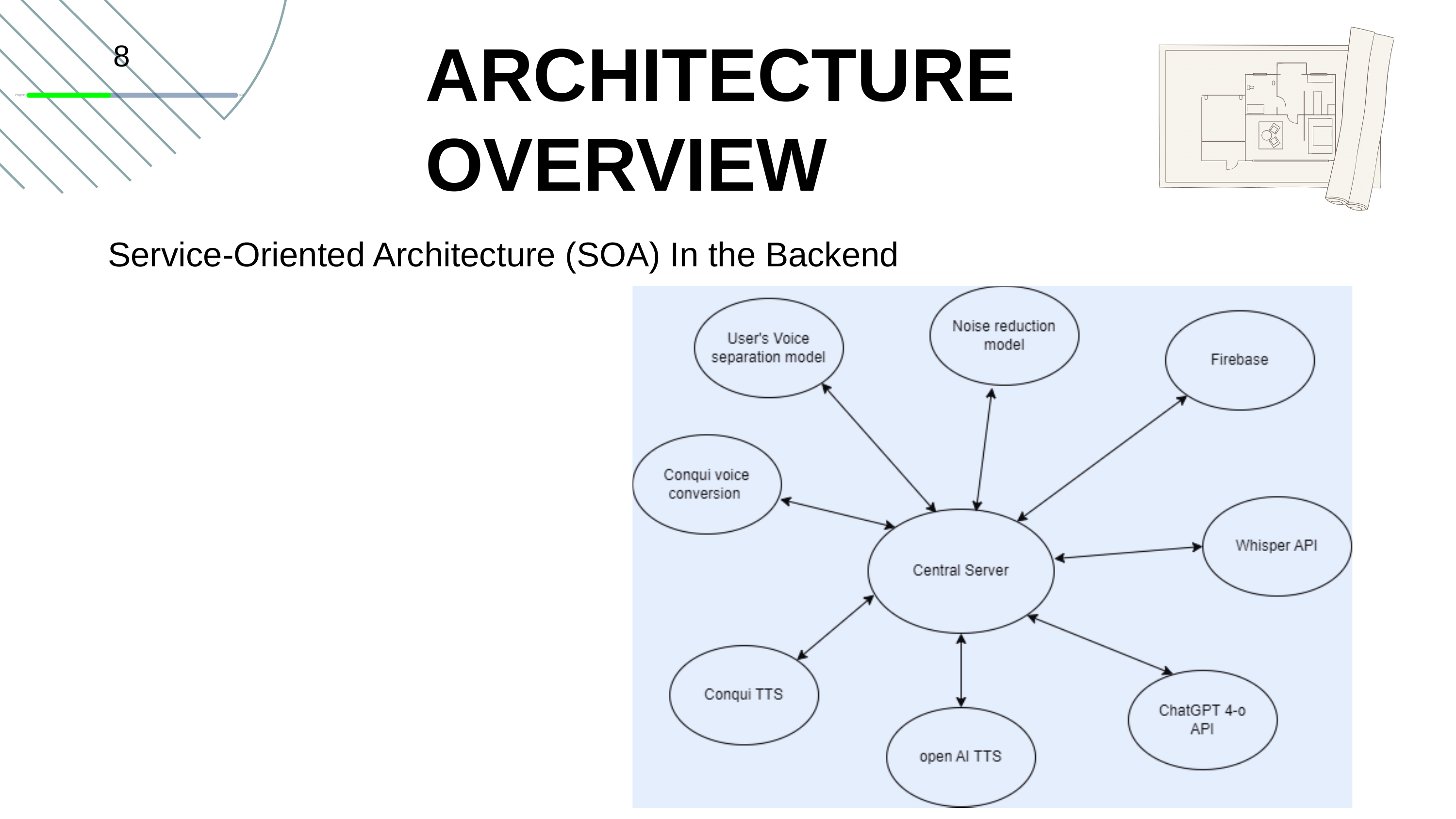

ARCHITECTURE OVERVIEW

8

Service-Oriented Architecture (SOA) In the Backend